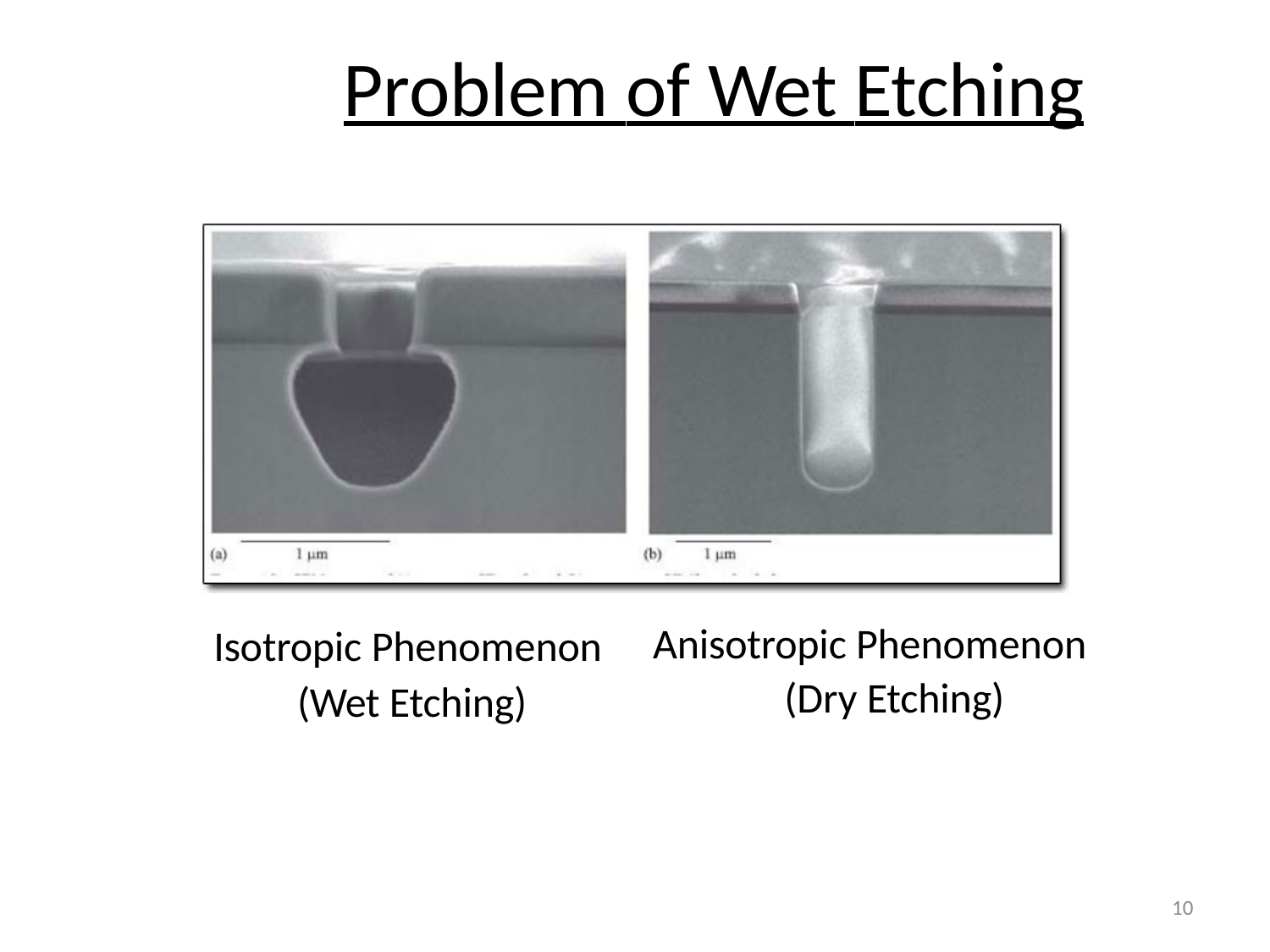

# Problem of Wet Etching

Anisotropic Phenomenon  (Dry Etching)
Isotropic Phenomenon  (Wet Etching)
10